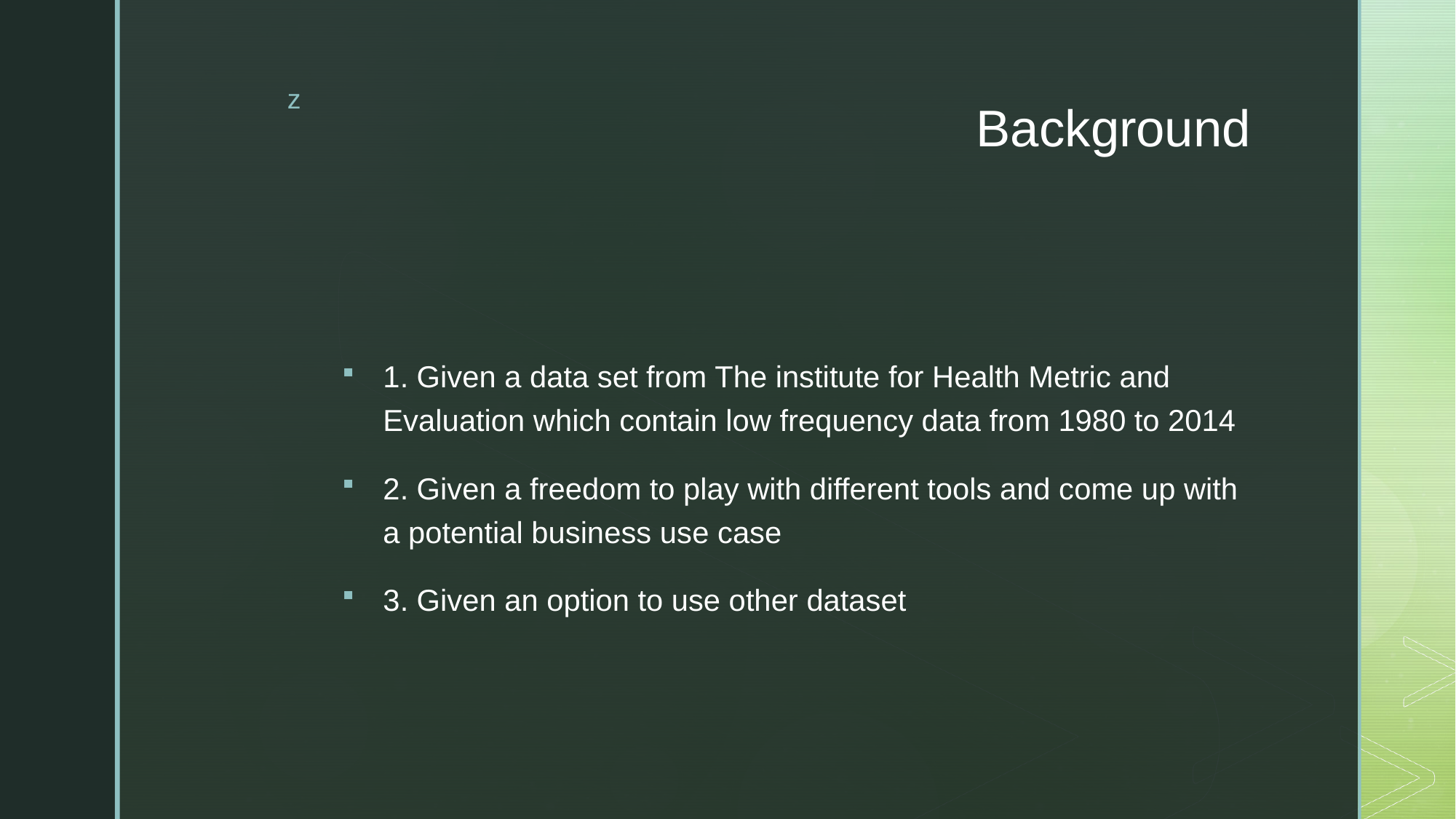

# Background
1. Given a data set from The institute for Health Metric and Evaluation which contain low frequency data from 1980 to 2014
2. Given a freedom to play with different tools and come up with a potential business use case
3. Given an option to use other dataset